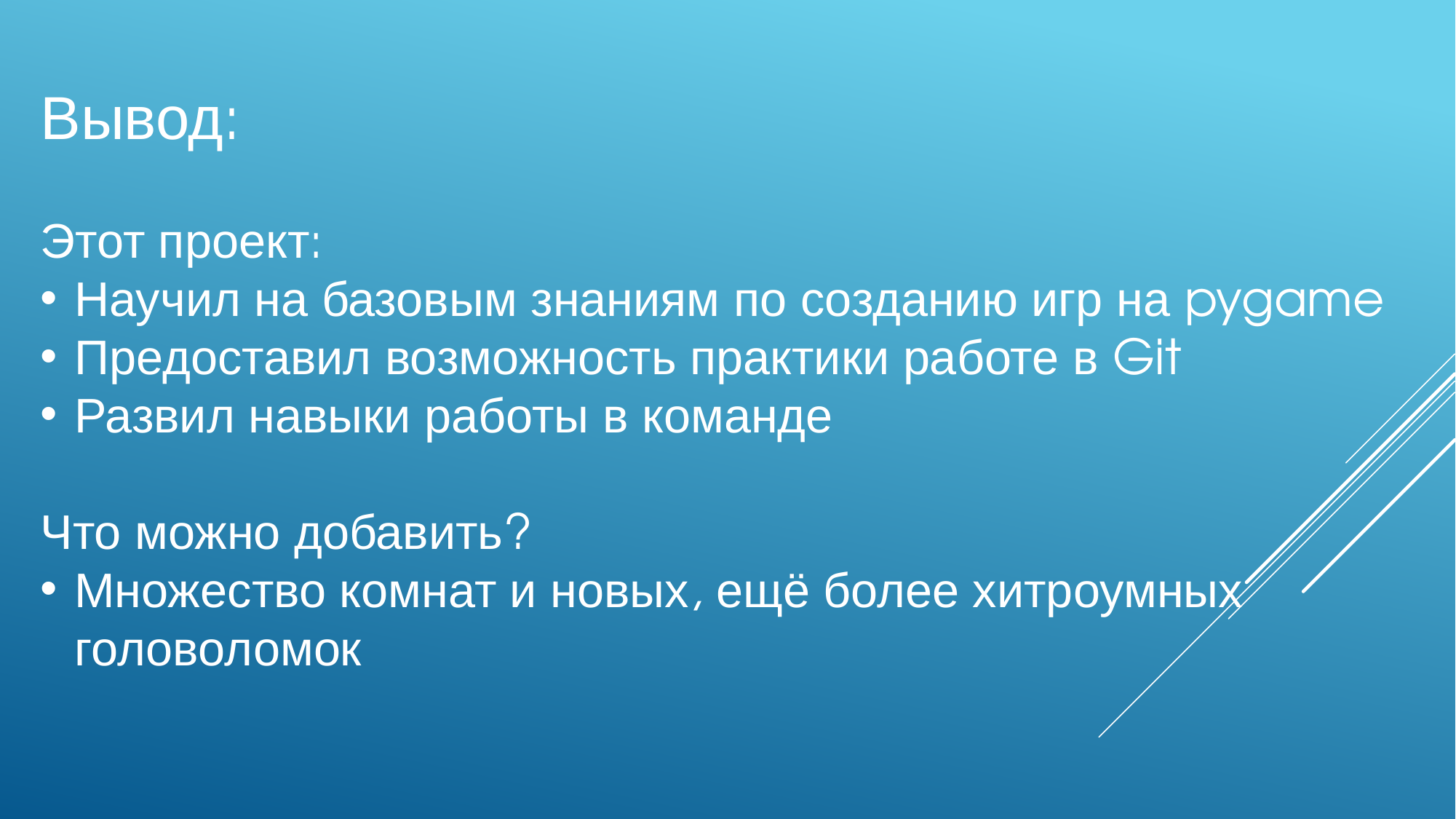

Вывод:

Этот проект:
Научил на базовым знаниям по созданию игр на pygame
Предоставил возможность практики работе в Git
Развил навыки работы в команде

Что можно добавить?
Множество комнат и новых, ещё более хитроумных головоломок